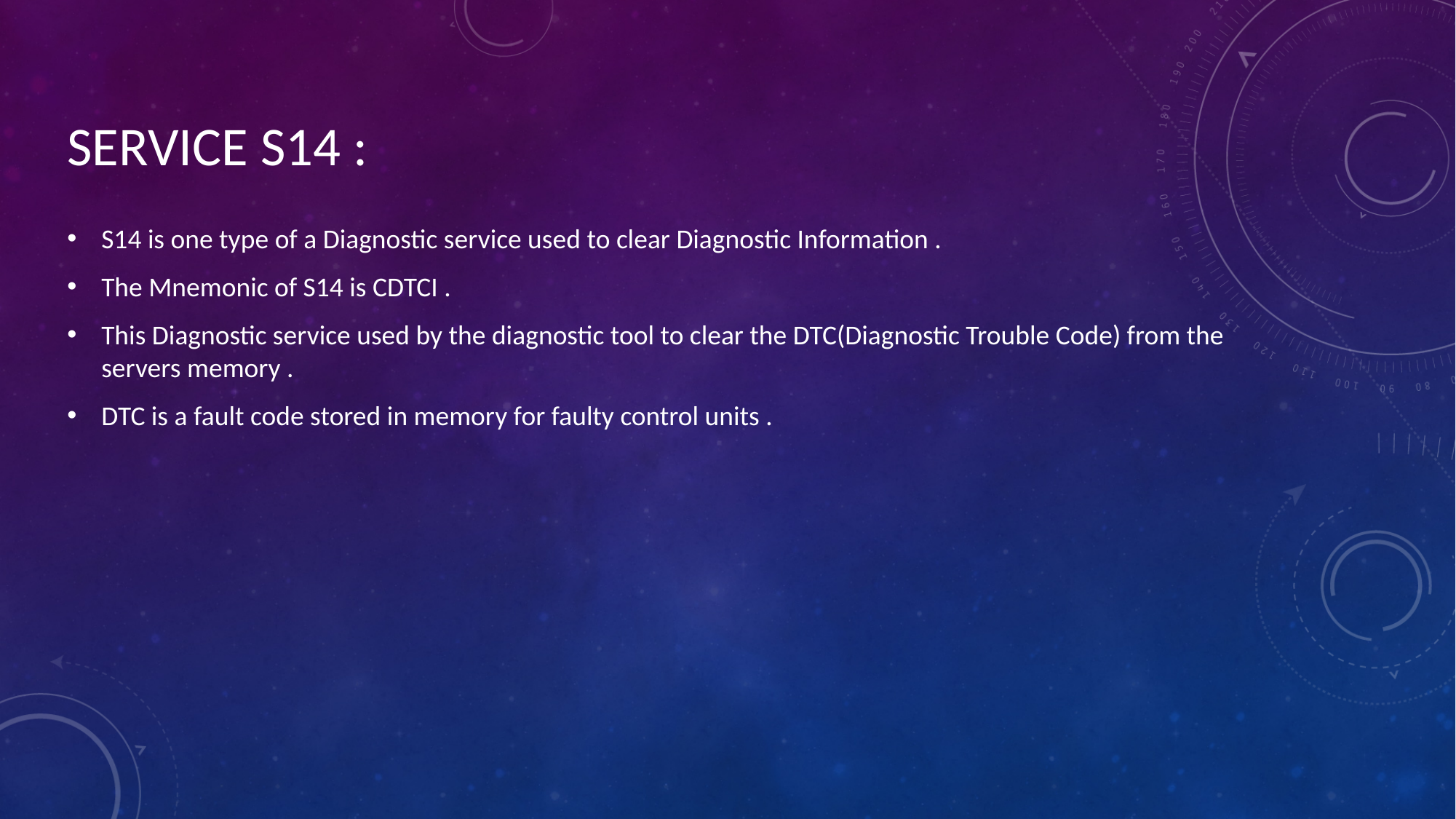

# Service s14 :
S14 is one type of a Diagnostic service used to clear Diagnostic Information .
The Mnemonic of S14 is CDTCI .
This Diagnostic service used by the diagnostic tool to clear the DTC(Diagnostic Trouble Code) from the servers memory .
DTC is a fault code stored in memory for faulty control units .